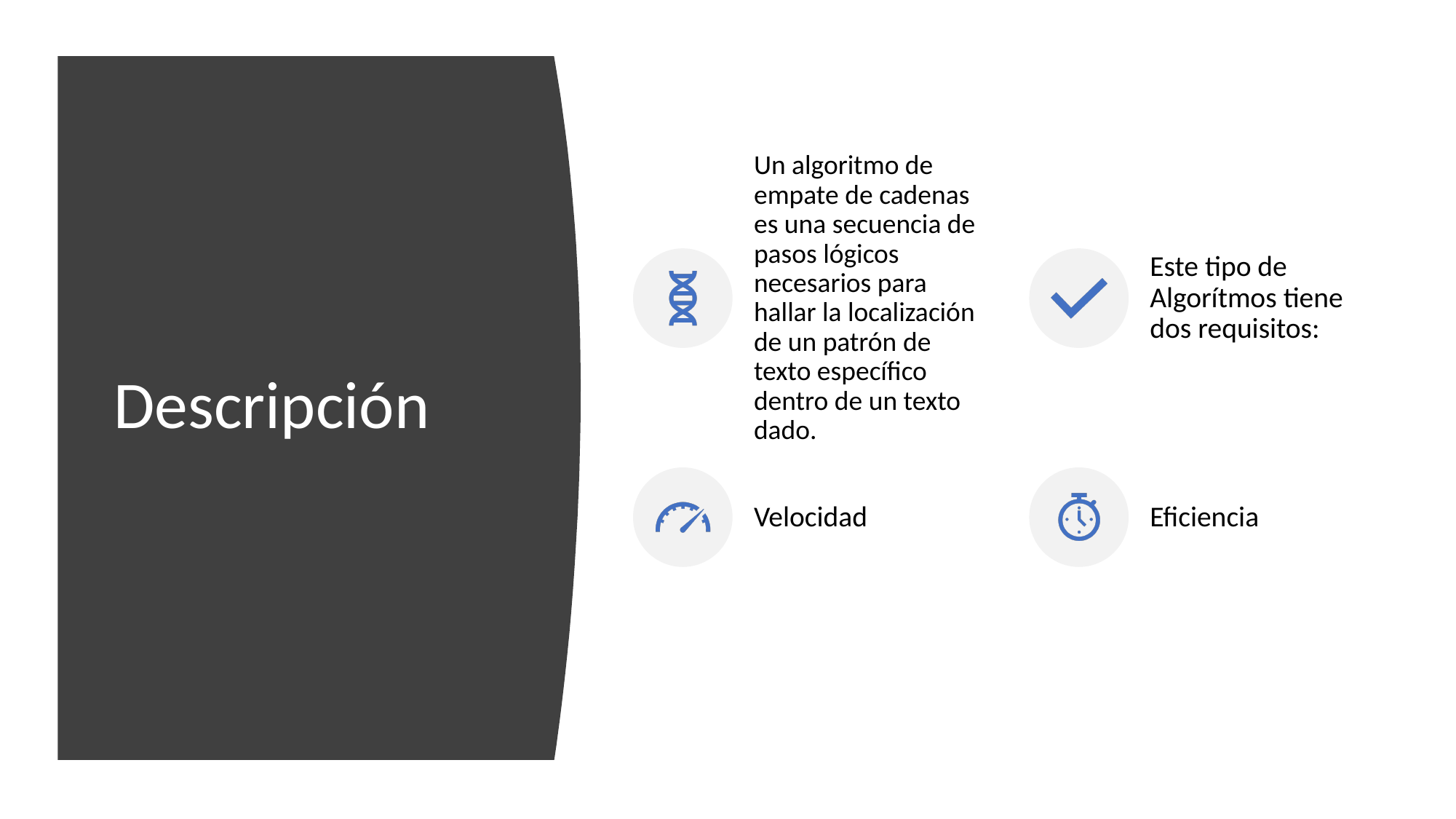

Un algoritmo de empate de cadenas es una secuencia de pasos lógicos necesarios para hallar la localización de un patrón de texto específico dentro de un texto dado.
Este tipo de Algorítmos tiene dos requisitos:
Velocidad
Eficiencia

# Descripción